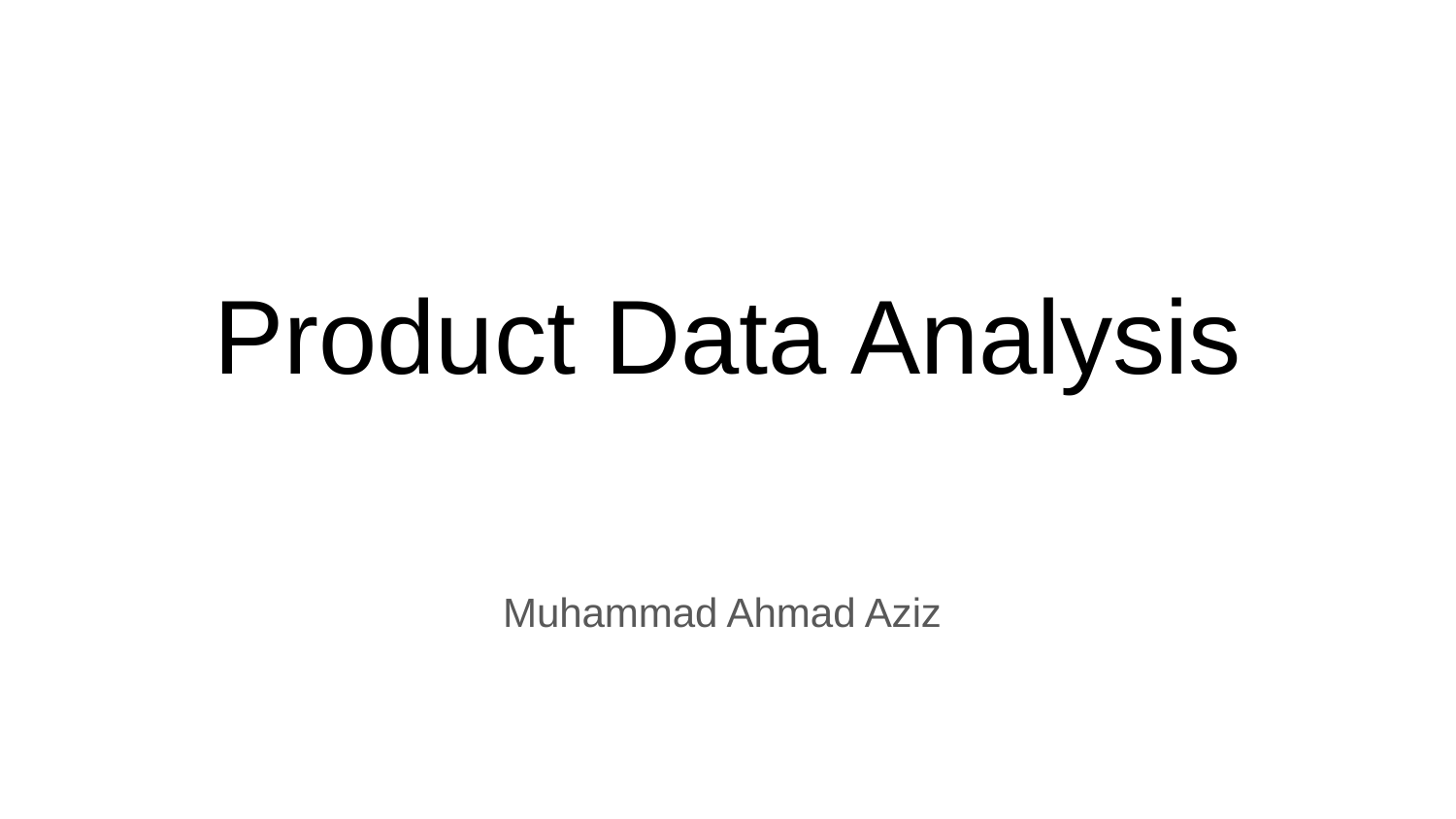

# Product Data Analysis

Muhammad Ahmad Aziz